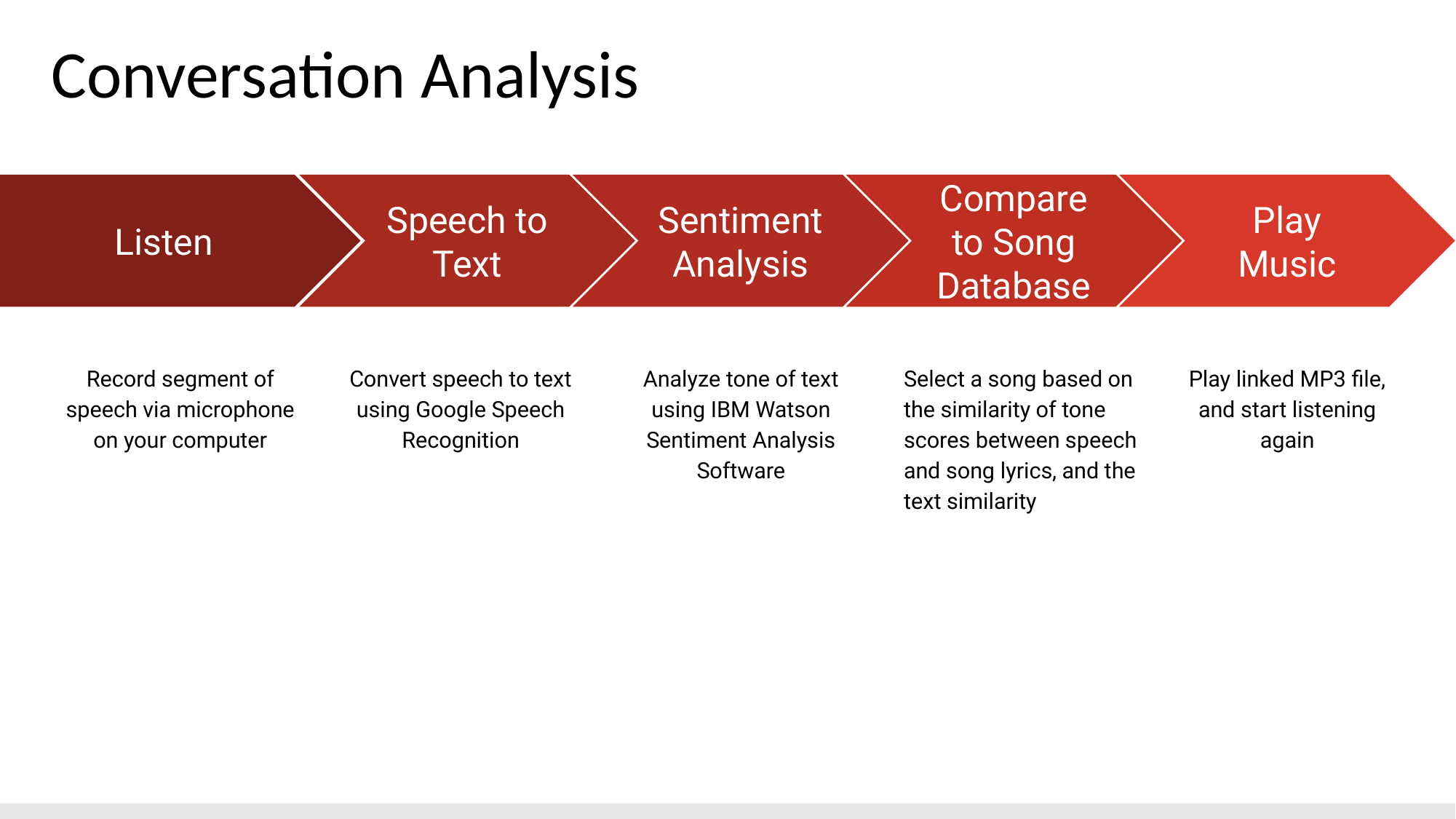

# Conversation Analysis
Speech to Text
Convert speech to text using Google Speech Recognition
Sentiment Analysis
Analyze tone of text using IBM Watson Sentiment Analysis Software
Compare to Song Database
Select a song based on the similarity of tone scores between speech and song lyrics, and the text similarity
Play Music
Play linked MP3 file, and start listening again
Listen
Record segment of speech via microphone on your computer